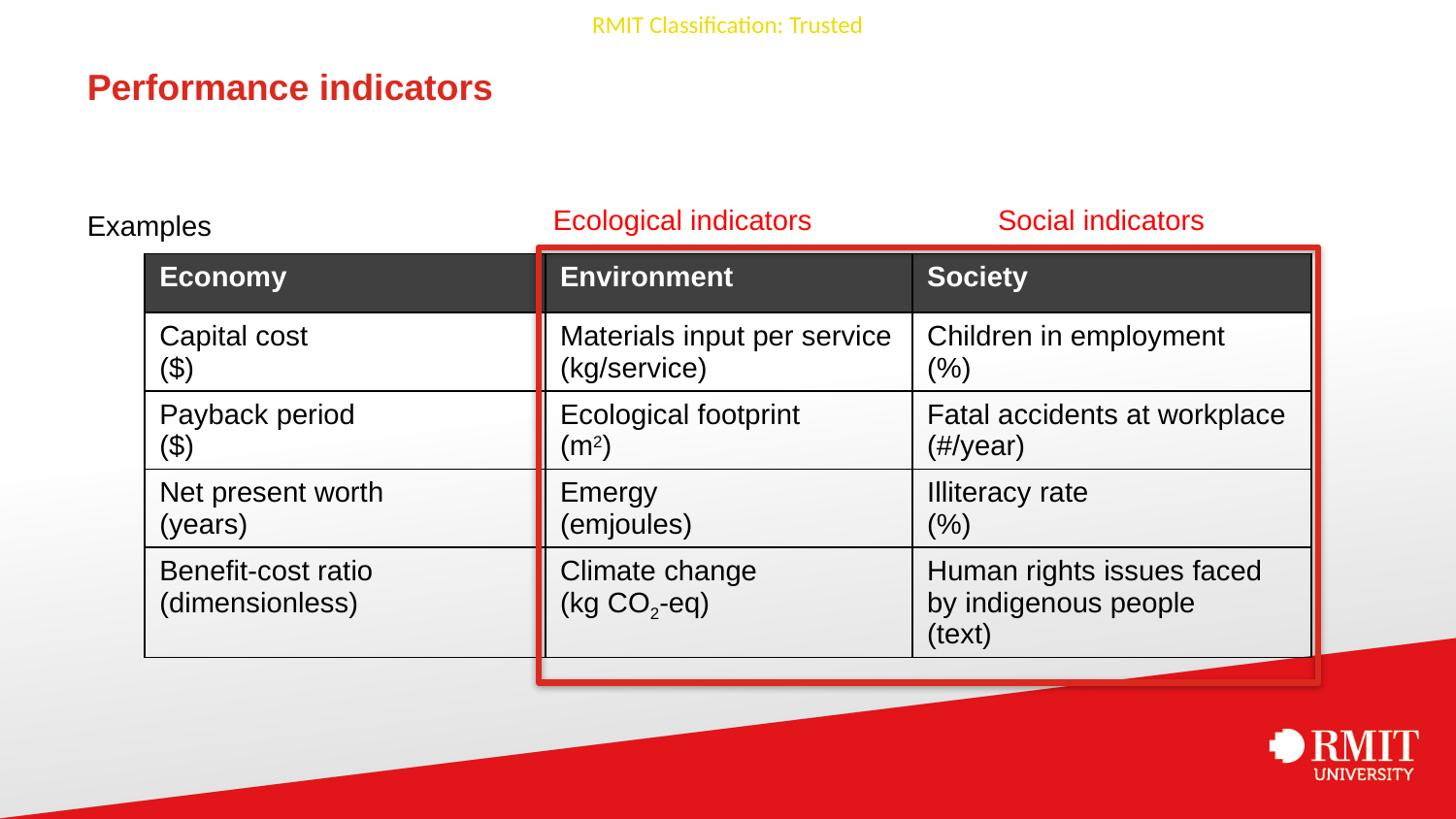

# Performance indicators
Ecological indicators		 Social indicators

Examples
| Economy | Environment | Society |
| --- | --- | --- |
| Capital cost ($) | Materials input per service (kg/service) | Children in employment (%) |
| Payback period ($) | Ecological footprint (m2) | Fatal accidents at workplace (#/year) |
| Net present worth (years) | Emergy (emjoules) | Illiteracy rate (%) |
| Benefit-cost ratio (dimensionless) | Climate change (kg CO2-eq) | Human rights issues faced by indigenous people (text) |